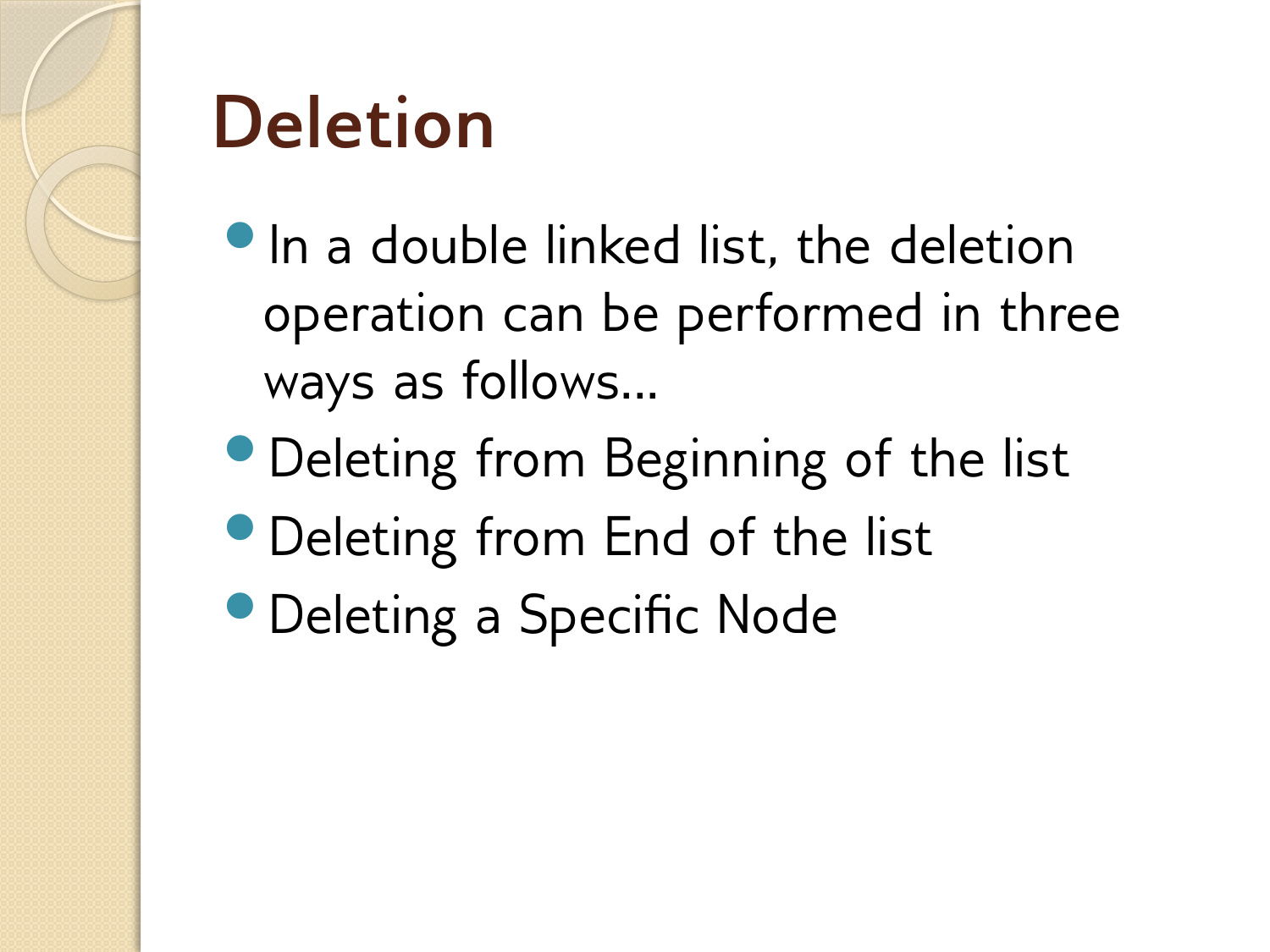

# Deletion
In a double linked list, the deletion operation can be performed in three ways as follows...
Deleting from Beginning of the list
Deleting from End of the list
Deleting a Specific Node